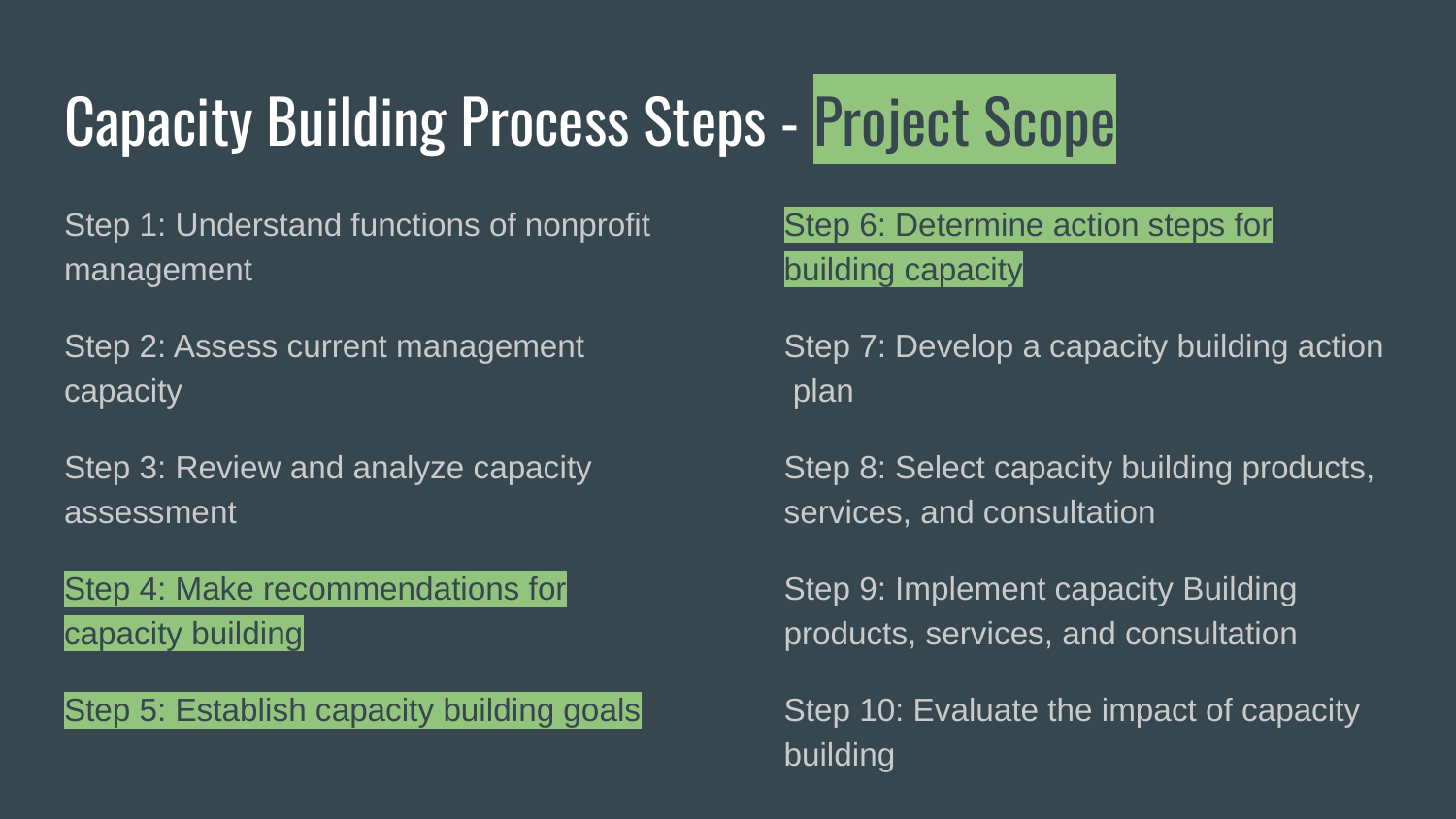

# Capacity Building Process Steps - Project Scope
Step 1: Understand functions of nonprofit management
Step 2: Assess current management capacity
Step 3: Review and analyze capacity assessment
Step 4: Make recommendations for capacity building
Step 5: Establish capacity building goals

Step 6: Determine action steps for building capacity
Step 7: Develop a capacity building action  plan
Step 8: Select capacity building products, services, and consultation
Step 9: Implement capacity Building products, services, and consultation
Step 10: Evaluate the impact of capacity building